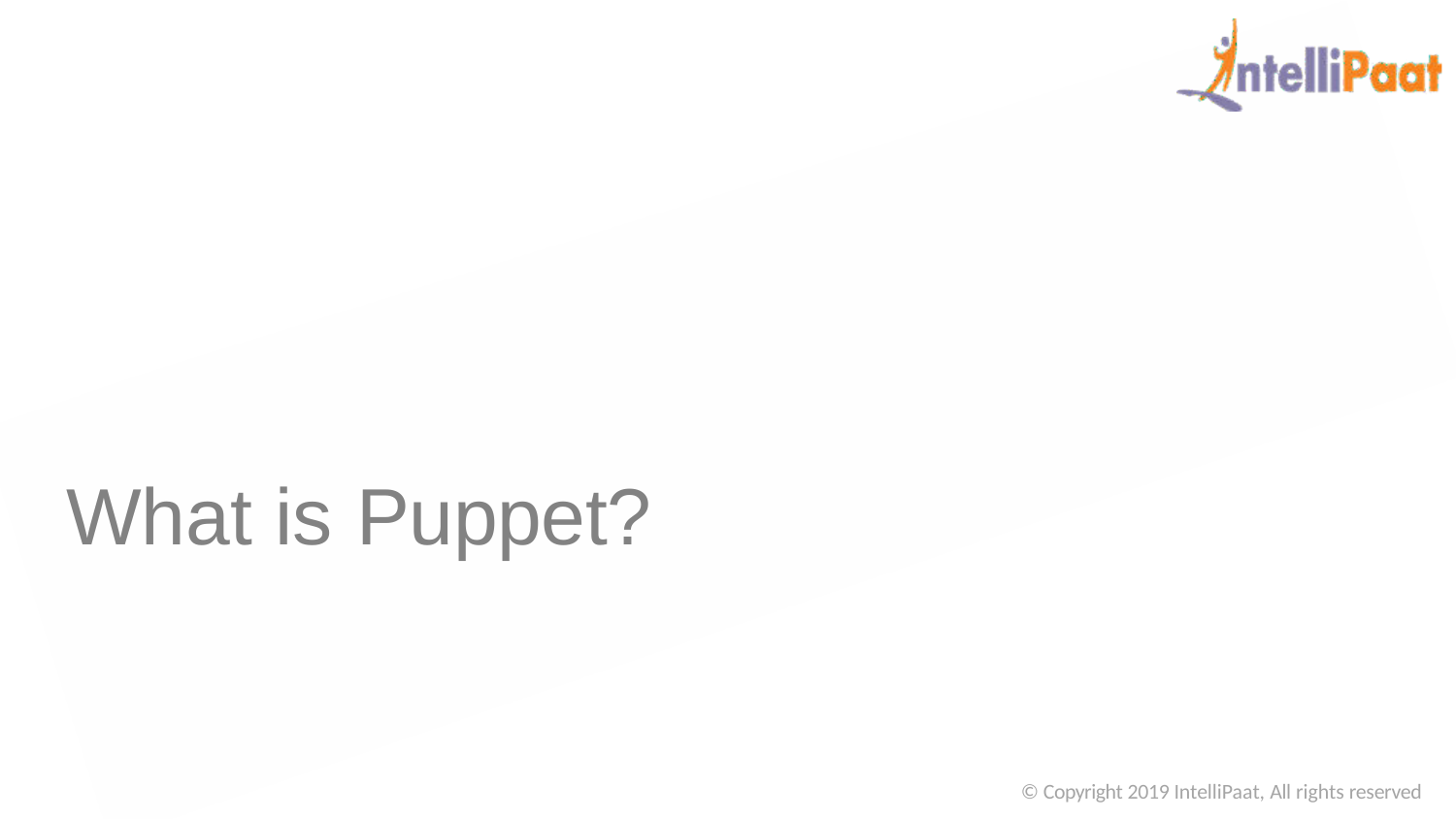

# What is Puppet?
© Copyright 2019 IntelliPaat, All rights reserved